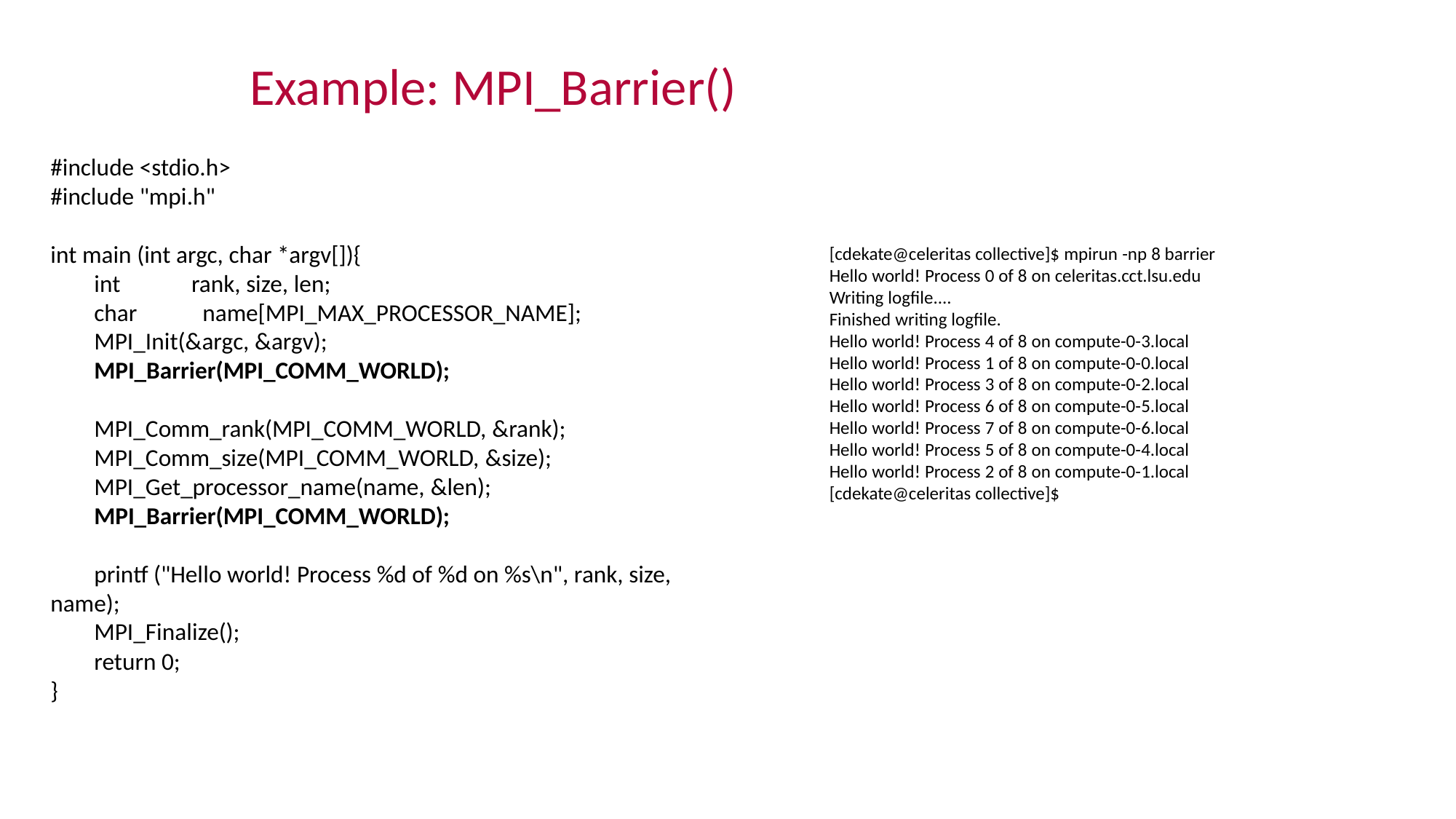

Example: MPI_Barrier()
#include <stdio.h>
#include "mpi.h"

int main (int argc, char *argv[]){
        int             rank, size, len;
        char            name[MPI_MAX_PROCESSOR_NAME];
        MPI_Init(&argc, &argv);
        MPI_Barrier(MPI_COMM_WORLD);

        MPI_Comm_rank(MPI_COMM_WORLD, &rank);
        MPI_Comm_size(MPI_COMM_WORLD, &size);
        MPI_Get_processor_name(name, &len);
        MPI_Barrier(MPI_COMM_WORLD);

        printf ("Hello world! Process %d of %d on %s\n", rank, size, name);
        MPI_Finalize();
        return 0;
}

[cdekate@celeritas collective]$ mpirun -np 8 barrier
Hello world! Process 0 of 8 on celeritas.cct.lsu.edu
Writing logfile....
Finished writing logfile.
Hello world! Process 4 of 8 on compute-0-3.local
Hello world! Process 1 of 8 on compute-0-0.local
Hello world! Process 3 of 8 on compute-0-2.local
Hello world! Process 6 of 8 on compute-0-5.local
Hello world! Process 7 of 8 on compute-0-6.local
Hello world! Process 5 of 8 on compute-0-4.local
Hello world! Process 2 of 8 on compute-0-1.local
[cdekate@celeritas collective]$